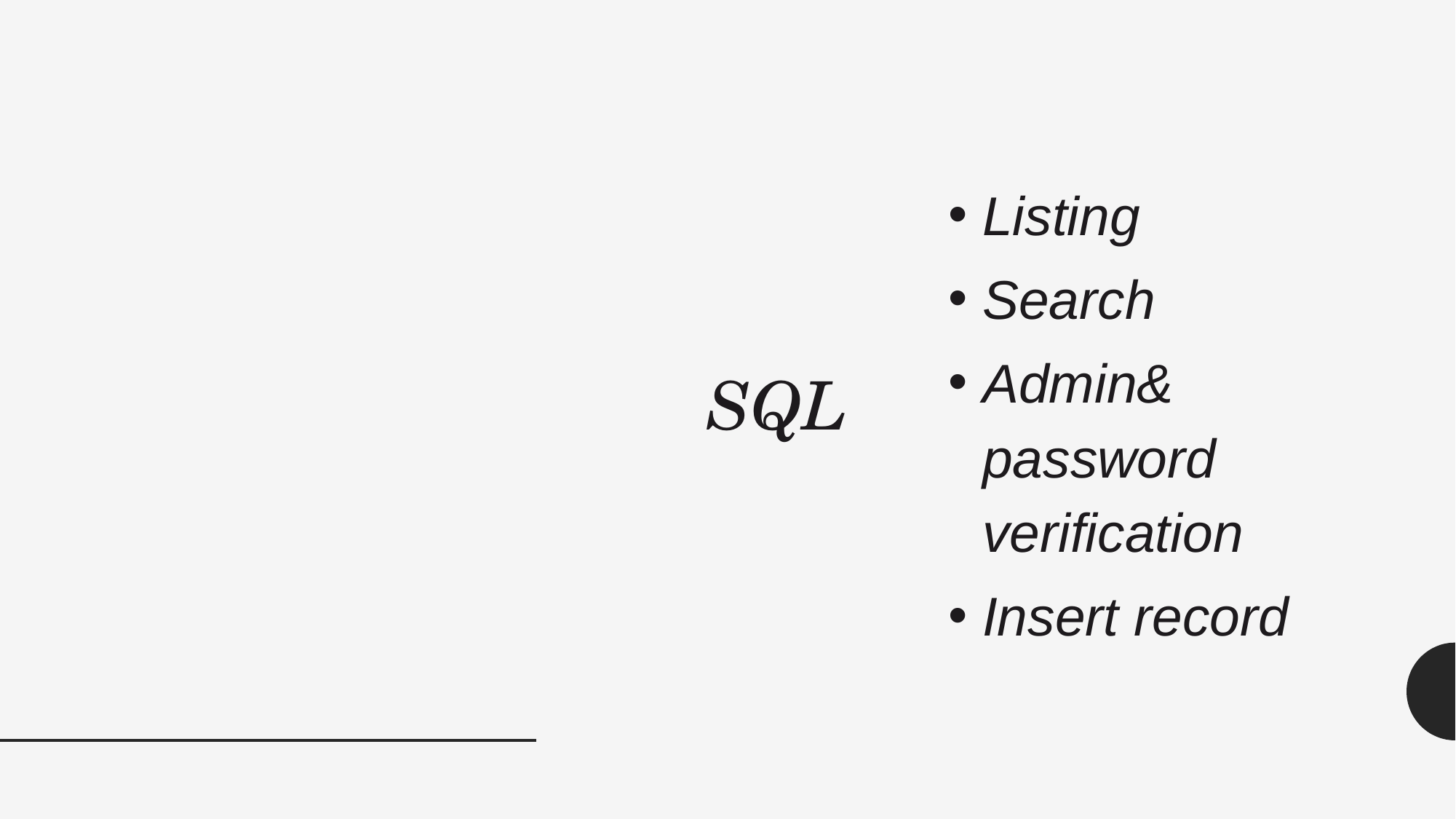

# SQL
Listing
Search
Admin& password verification
Insert record